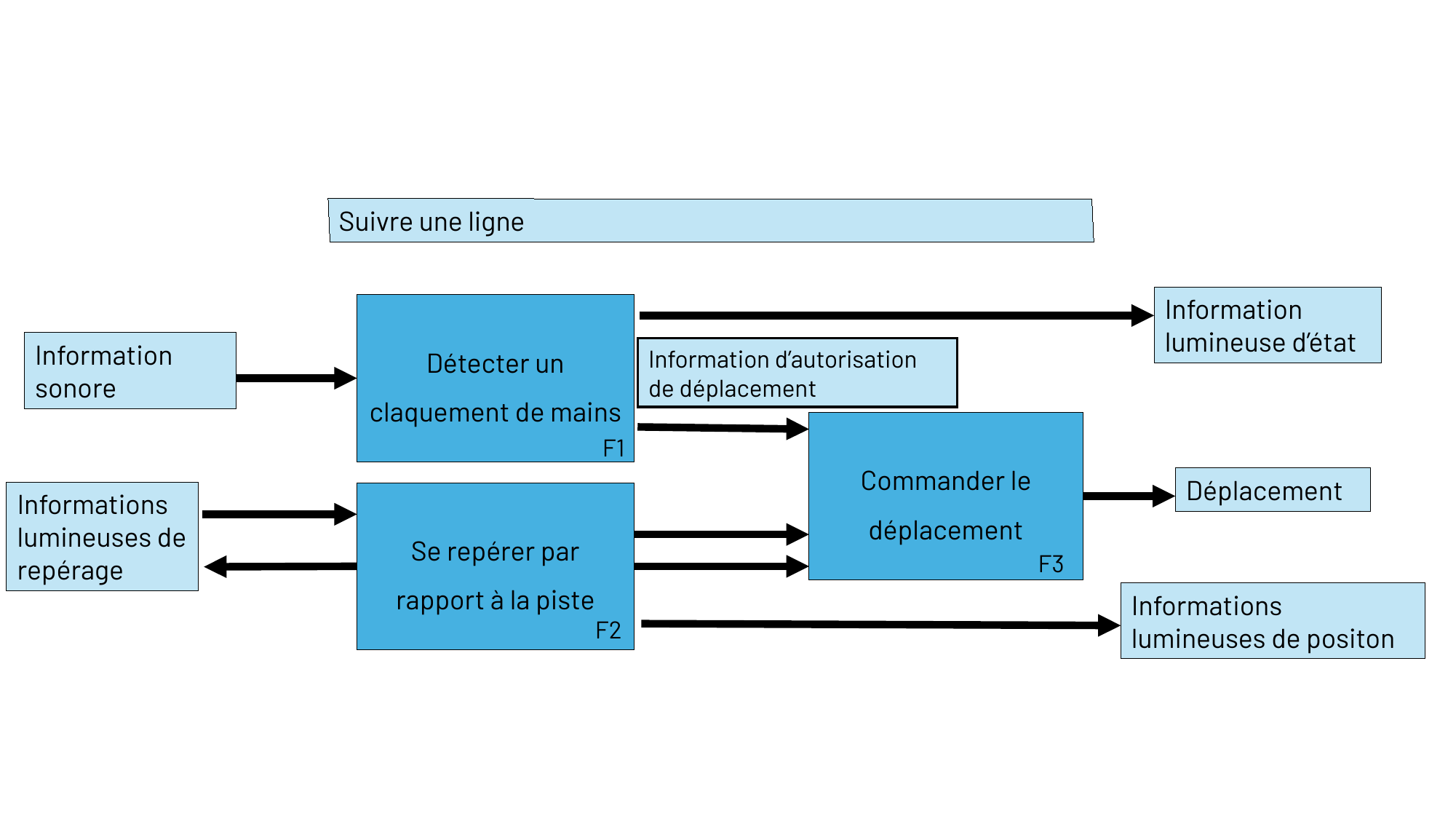

Suivre une ligne
Détecter un claquement de mains
Information d’autorisation de déplacement
Commander le déplacement
F1
Se repérer par rapport à la piste
F3
F2
Information lumineuse d’état
Déplacement
Informations lumineuses de positon
Information sonore
Informations lumineuses de repérage